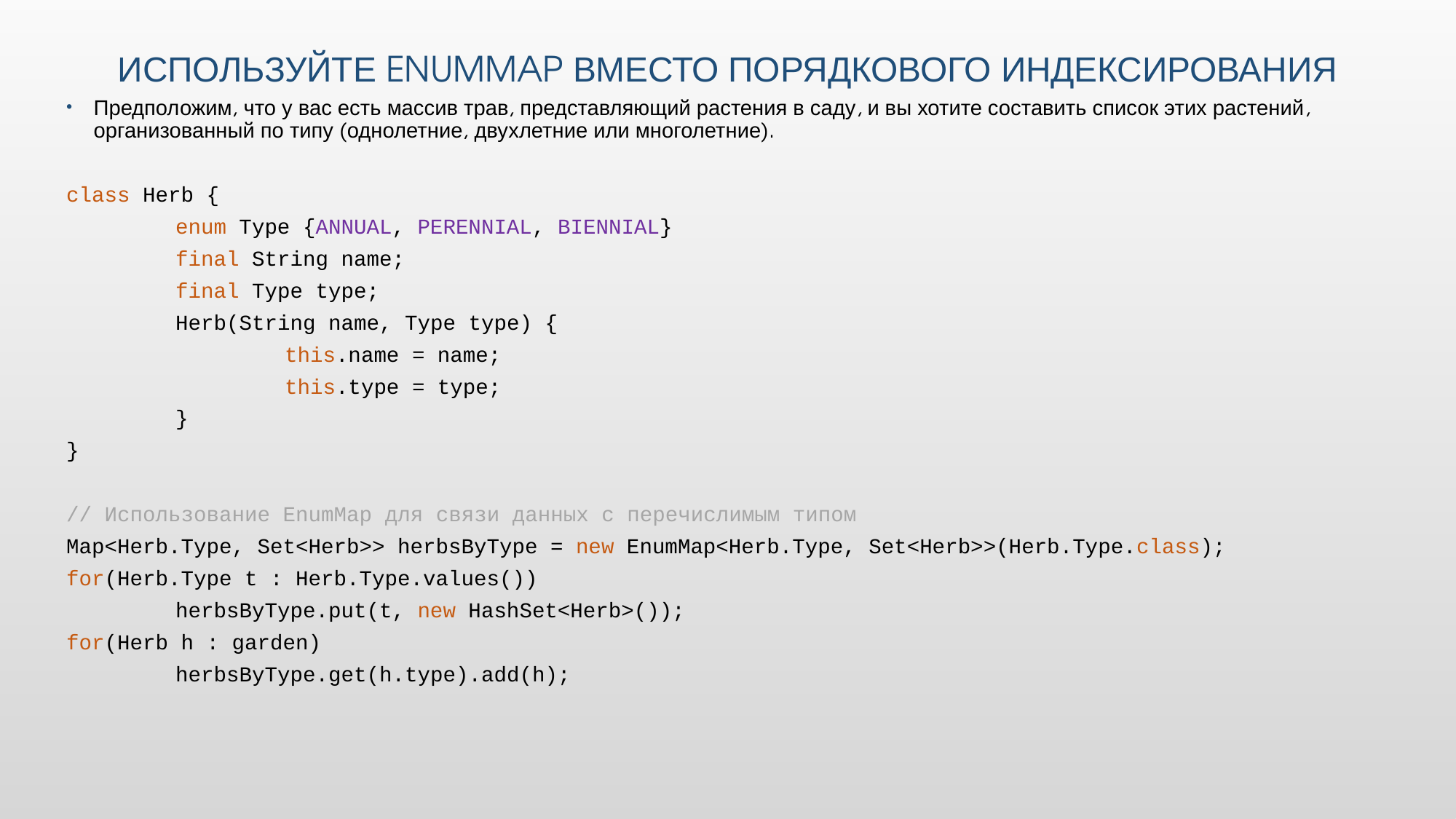

# Используйте EnumMap вместо порядкового индексирования
Предположим, что у вас есть массив трав, представляющий растения в саду, и вы хотите составить список этих растений, организованный по типу (однолетние, двухлетние или многолетние).

class Herb {
	enum Type {ANNUAL, PERENNIAL, BIENNIAL}
	final String name;
	final Type type;
	Herb(String name, Type type) {
		this.name = name;
		this.type = type;
	}
}

// Использование EnumMap для связи данных с перечислимым типом
Map<Herb.Type, Set<Herb>> herbsByType = new EnumMap<Herb.Type, Set<Herb>>(Herb.Type.class);
for(Herb.Type t : Herb.Type.values())
	herbsByType.put(t, new HashSet<Herb>());
for(Herb h : garden)
	herbsByType.get(h.type).add(h);